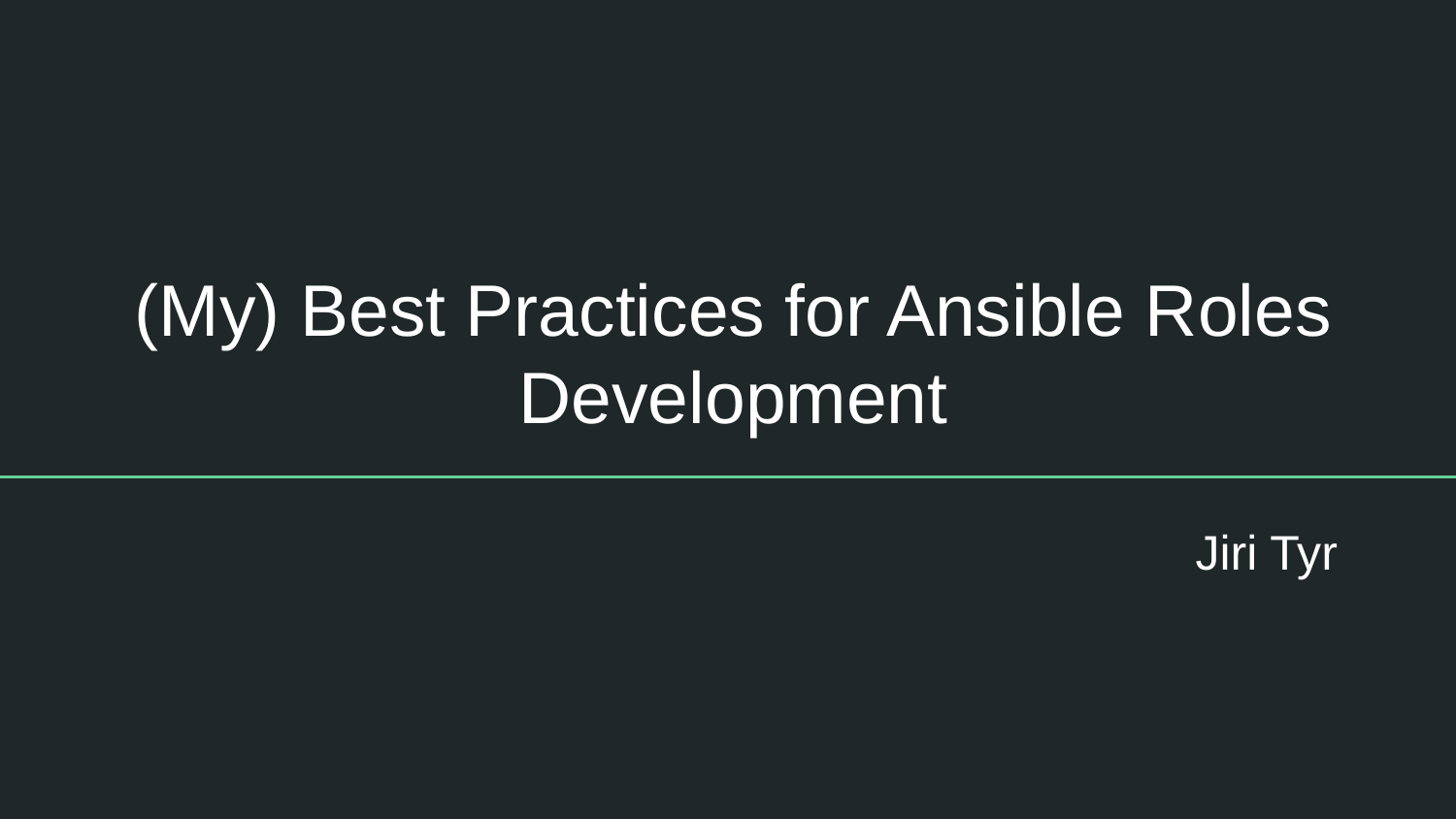

# (My) Best Practices for Ansible Roles Development
Jiri Tyr